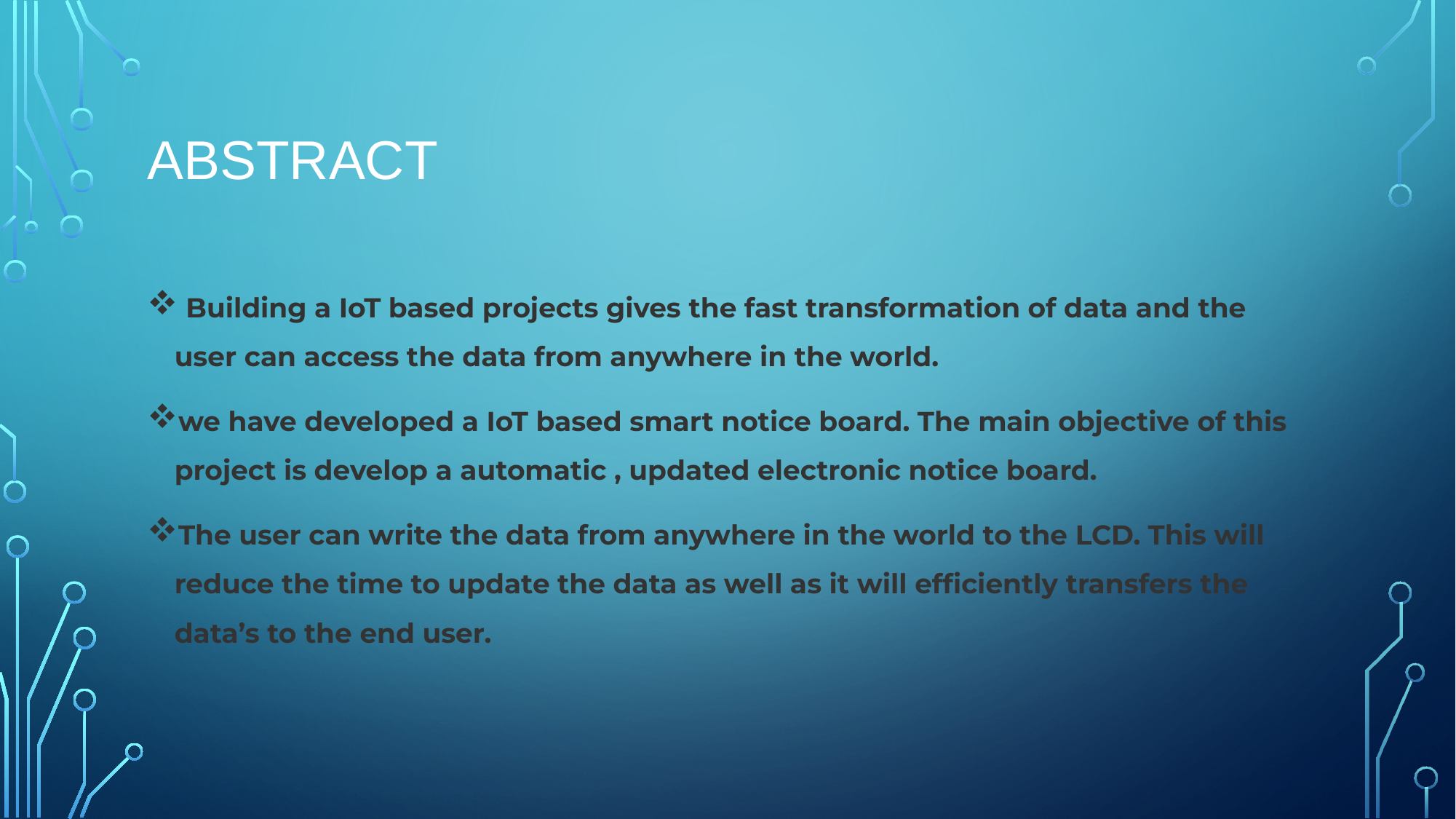

# Abstract
 Building a IoT based projects gives the fast transformation of data and the user can access the data from anywhere in the world.
we have developed a IoT based smart notice board. The main objective of this project is develop a automatic , updated electronic notice board.
The user can write the data from anywhere in the world to the LCD. This will reduce the time to update the data as well as it will efficiently transfers the data’s to the end user.